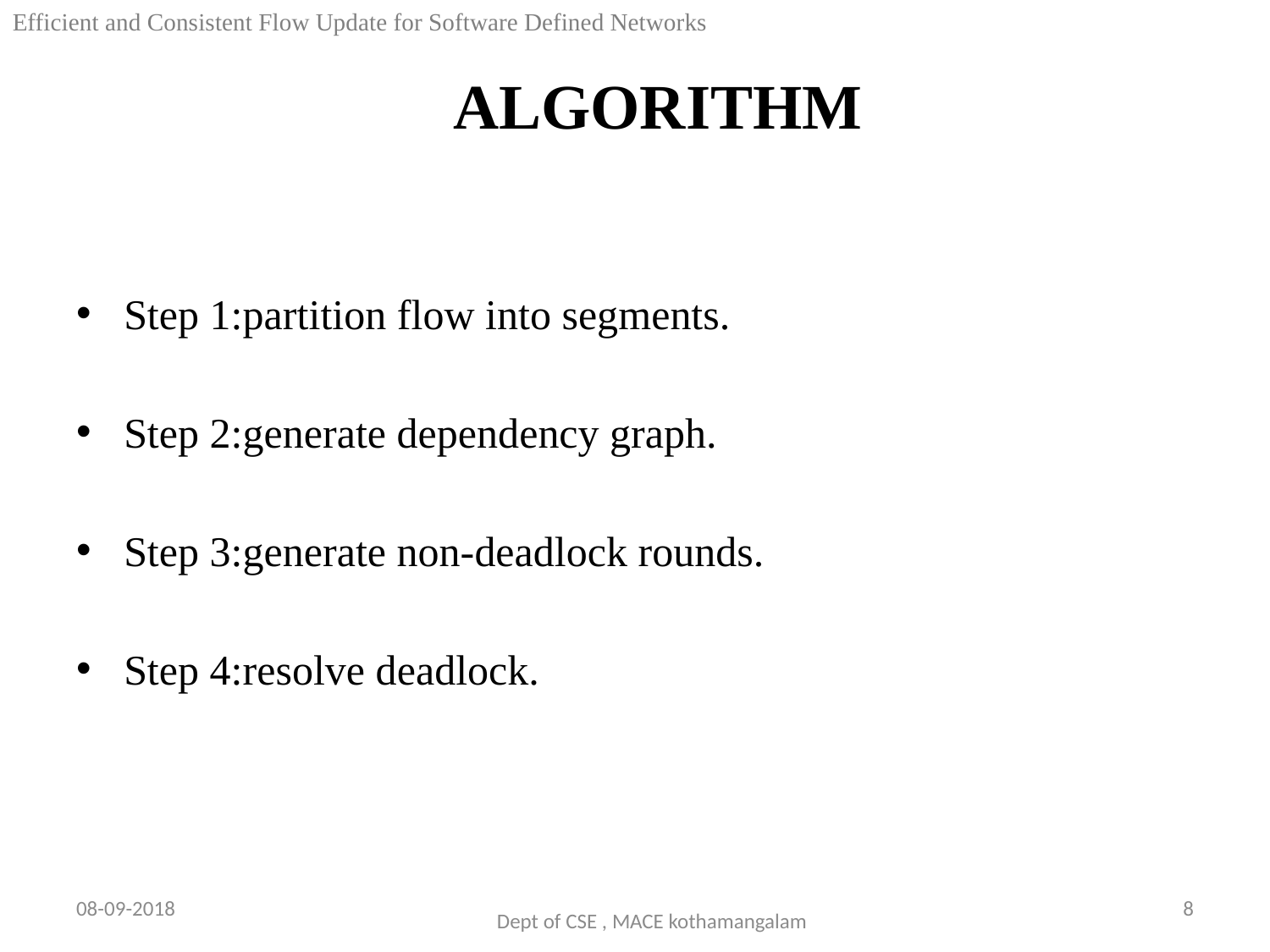

Efficient and Consistent Flow Update for Software Defined Networks
# ALGORITHM
Step 1:partition flow into segments.

Step 2:generate dependency graph.

Step 3:generate non-deadlock rounds.

Step 4:resolve deadlock.
08-09-2018
8
Dept of CSE , MACE kothamangalam